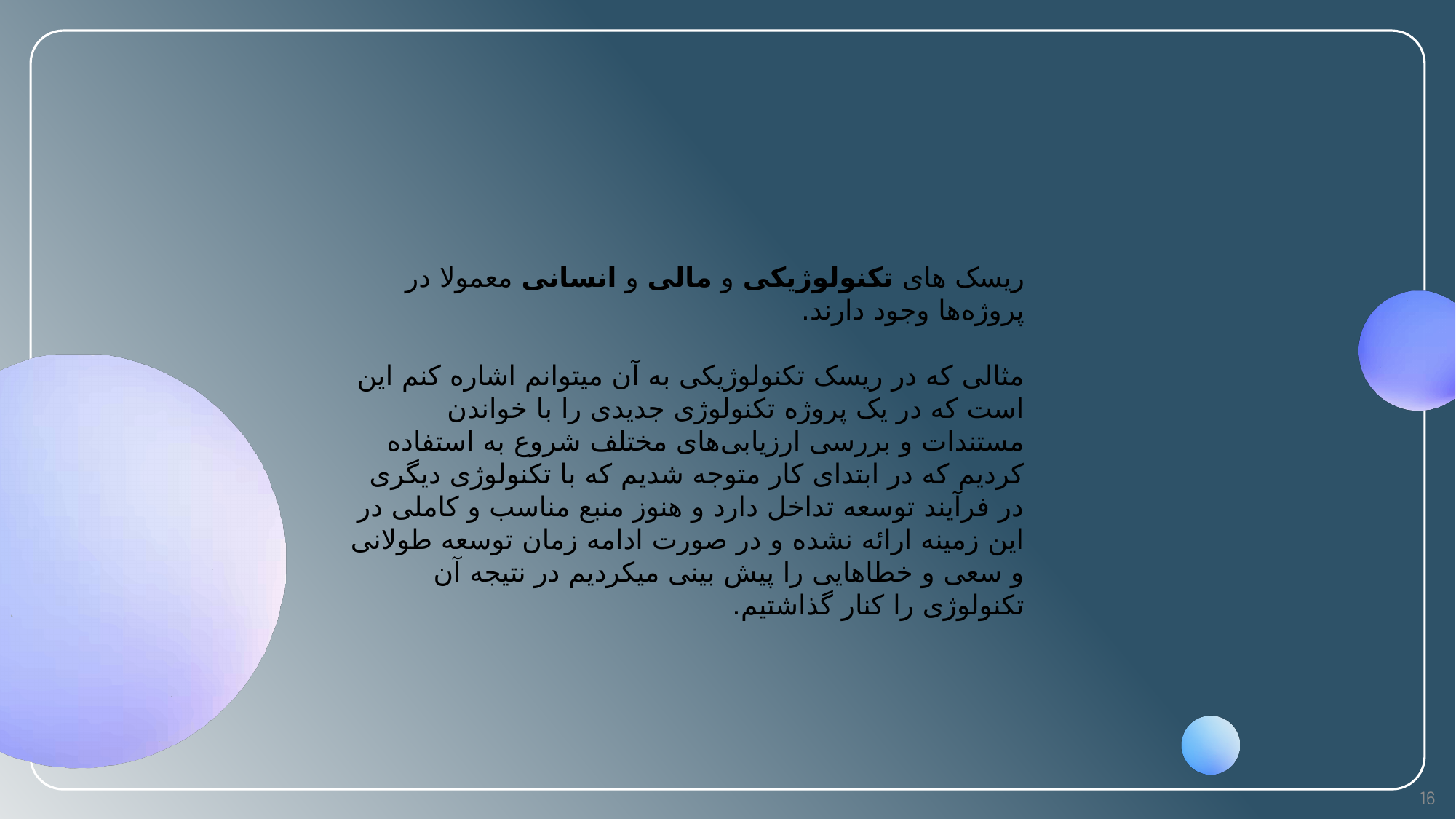

ریسک های تکنولوژیکی و مالی و انسانی معمولا در پروژه‌ها وجود دارند.

مثالی که در ریسک تکنولوژیکی به آن میتوانم اشاره کنم این است که در یک پروژه تکنولوژی جدیدی را با خواندن مستندات و بررسی ارزیابی‌های مختلف شروع به استفاده کردیم که در ابتدای کار متوجه شدیم که با تکنولوژی دیگری در فرآیند توسعه تداخل دارد و هنوز منبع مناسب و کاملی در این زمینه ارائه نشده و در صورت ادامه زمان توسعه طولانی و سعی و خطاهایی را پیش بینی میکردیم در نتیجه آن تکنولوژی را کنار گذاشتیم.
16